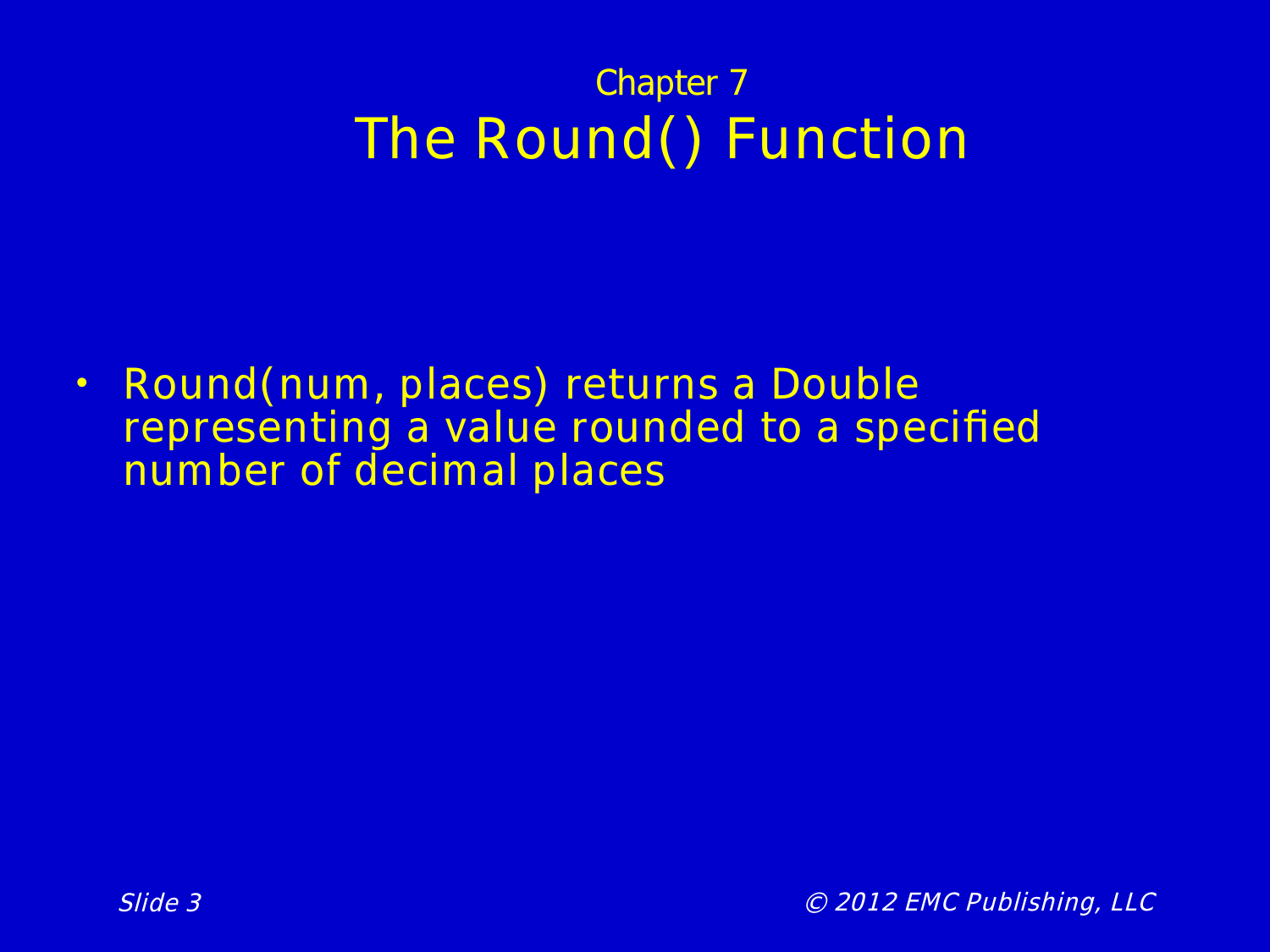

#
Chapter 7
The Round() Function

Round(num, places) returns a Double representing a value rounded to a specified number of decimal places

© 2012 EMC Publishing, LLC
Slide 3